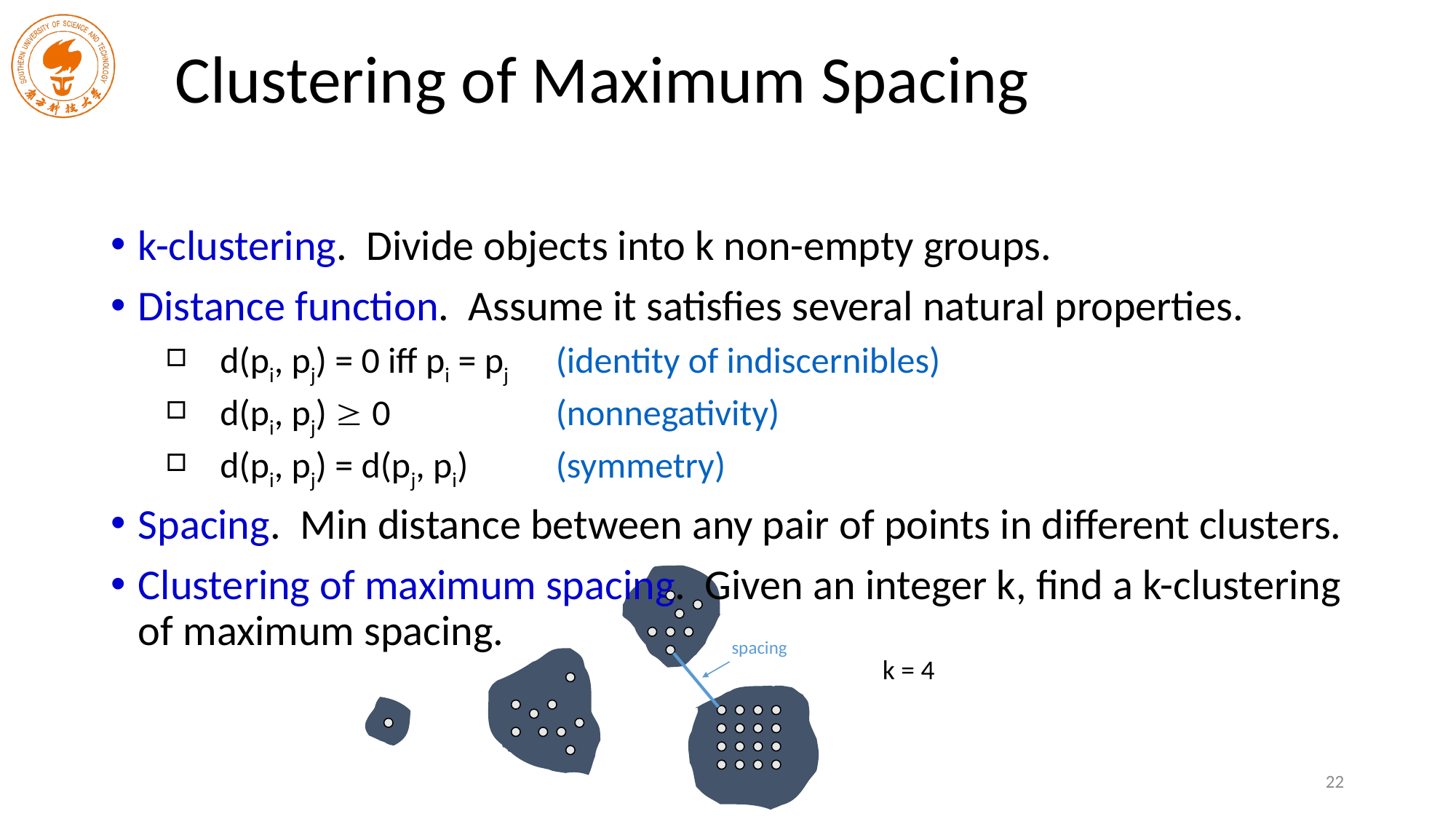

# Clustering of Maximum Spacing
k-clustering.  Divide objects into k non-empty groups.
Distance function.  Assume it satisfies several natural properties.
d(pi, pj) = 0 iff pi = pj	 (identity of indiscernibles)
d(pi, pj) ≥ 0		 (nonnegativity)
d(pi, pj) = d(pj, pi)	 (symmetry)
Spacing.  Min distance between any pair of points in different clusters.
Clustering of maximum spacing.  Given an integer k, find a k-clustering of maximum spacing.

spacing

k = 4

22